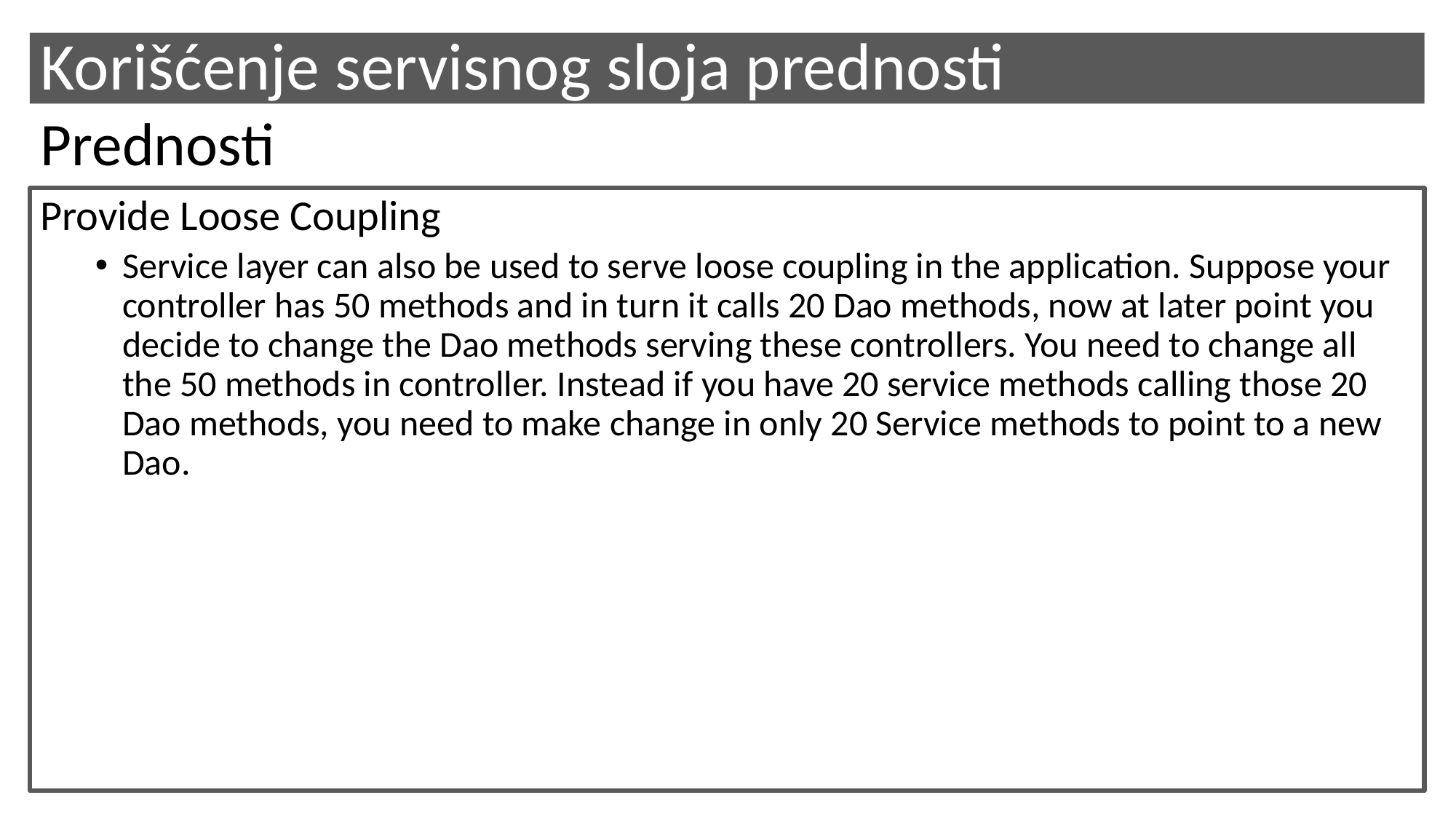

# Korišćenje servisnog sloja prednosti
Prednosti
Provide Loose Coupling
Service layer can also be used to serve loose coupling in the application. Suppose your controller has 50 methods and in turn it calls 20 Dao methods, now at later point you decide to change the Dao methods serving these controllers. You need to change all the 50 methods in controller. Instead if you have 20 service methods calling those 20 Dao methods, you need to make change in only 20 Service methods to point to a new Dao.